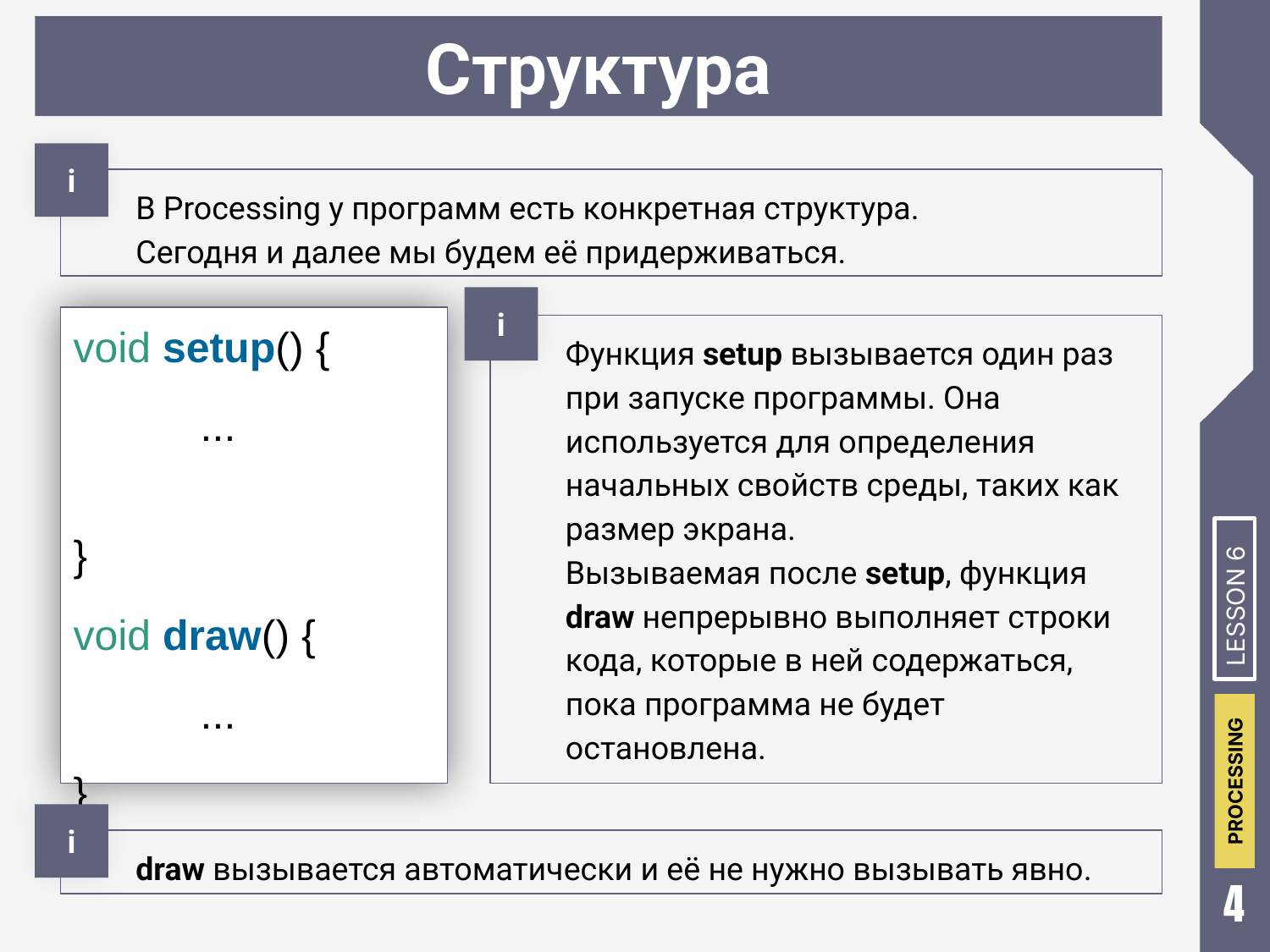

# Структура
i
В Processing у программ есть конкретная структура.
Сегодня и далее мы будем её придерживаться.
i
void setup() {
	...
}
void draw() {
	...
}

Функция setup вызывается один раз при запуске программы. Она используется для определения начальных свойств среды, таких как размер экрана.
Вызываемая после setup, функция draw непрерывно выполняет строки кода, которые в ней содержаться, пока программа не будет остановлена.
LESSON 6
і
draw вызывается автоматически и её не нужно вызывать явно.
4